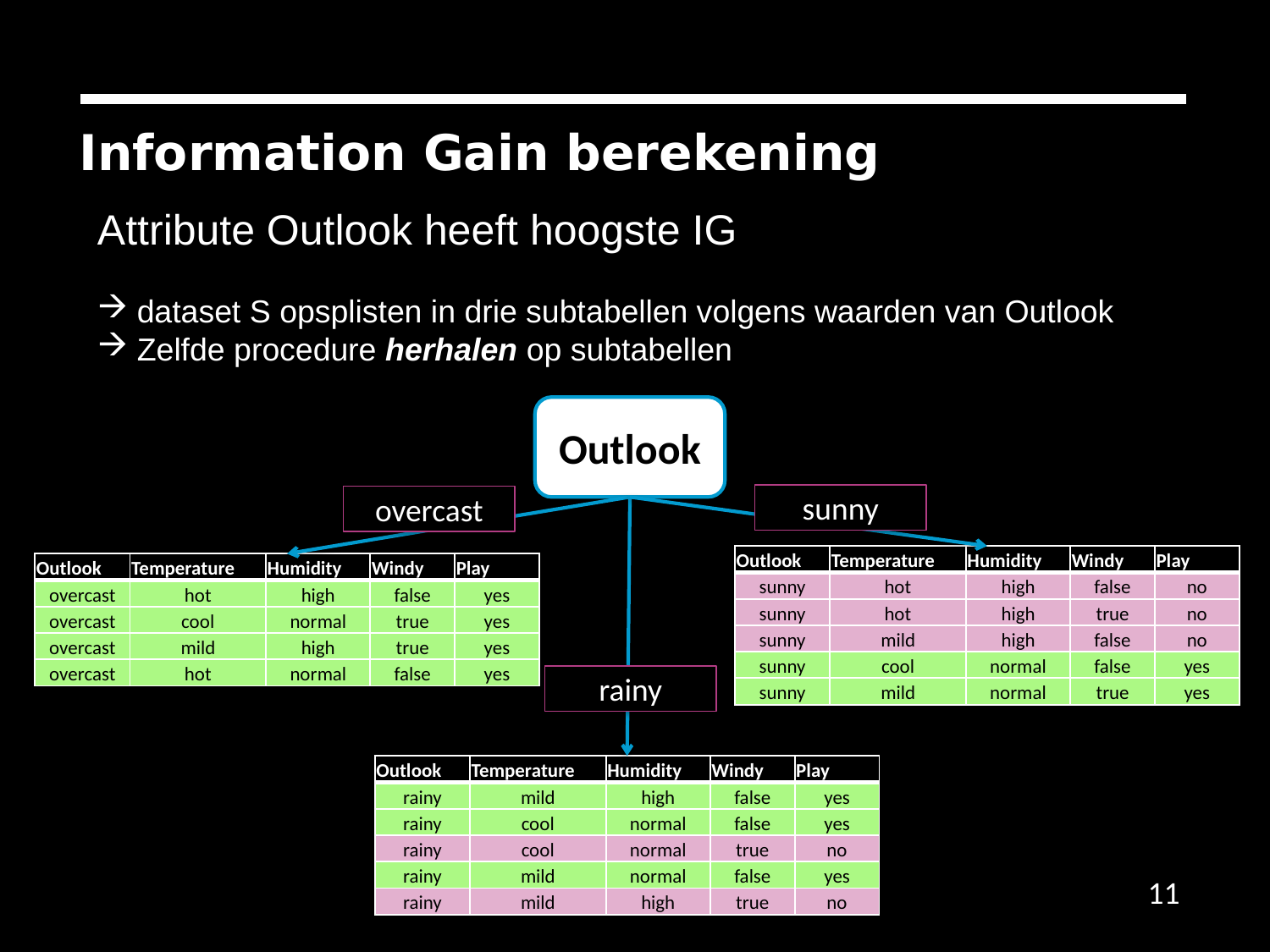

# Information Gain berekening
Attribute Outlook heeft hoogste IG

dataset S opsplisten in drie subtabellen volgens waarden van Outlook
Zelfde procedure herhalen op subtabellen

Outlook
sunny
overcast
| Outlook | Temperature | Humidity | Windy | Play |
| --- | --- | --- | --- | --- |
| sunny | hot | high | false | no |
| sunny | hot | high | true | no |
| sunny | mild | high | false | no |
| sunny | cool | normal | false | yes |
| sunny | mild | normal | true | yes |
| Outlook | Temperature | Humidity | Windy | Play |
| --- | --- | --- | --- | --- |
| overcast | hot | high | false | yes |
| overcast | cool | normal | true | yes |
| overcast | mild | high | true | yes |
| overcast | hot | normal | false | yes |
rainy
| Outlook | Temperature | Humidity | Windy | Play |
| --- | --- | --- | --- | --- |
| rainy | mild | high | false | yes |
| rainy | cool | normal | false | yes |
| rainy | cool | normal | true | no |
| rainy | mild | normal | false | yes |
| rainy | mild | high | true | no |
11